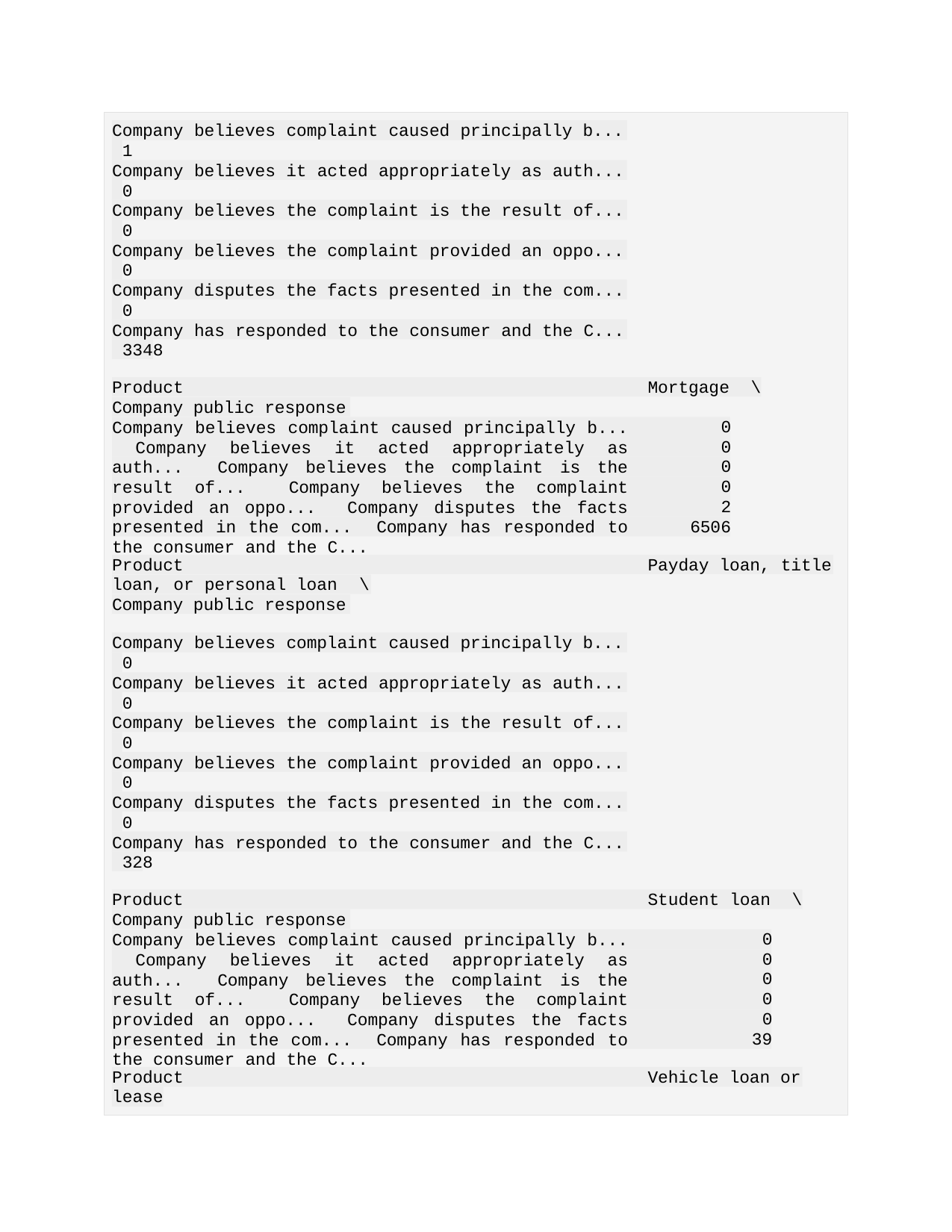

Company believes complaint caused principally b...  1
Company believes it acted appropriately as auth...  0
Company believes the complaint is the result of...  0
Company believes the complaint provided an oppo...  0
Company disputes the facts presented in the com...  0
Company has responded to the consumer and the C...  3348
Product	Mortgage	\
Company public response
Company believes complaint caused principally b...  Company believes it acted appropriately as auth...  Company believes the complaint is the result of...  Company believes the complaint provided an oppo...  Company disputes the facts presented in the com...  Company has responded to the consumer and the C...
0
0
0
0
2
6506

Product	Payday loan, title
loan, or personal loan	\
Company public response
Company believes complaint caused principally b...  0
Company believes it acted appropriately as auth...  0
Company believes the complaint is the result of...  0
Company believes the complaint provided an oppo...  0
Company disputes the facts presented in the com...  0
Company has responded to the consumer and the C...  328

Product	Student loan	\
Company public response
Company believes complaint caused principally b...  Company believes it acted appropriately as auth...  Company believes the complaint is the result of...  Company believes the complaint provided an oppo...  Company disputes the facts presented in the com...  Company has responded to the consumer and the C...
0
0
0
0
0
39

Product
Vehicle loan or

lease